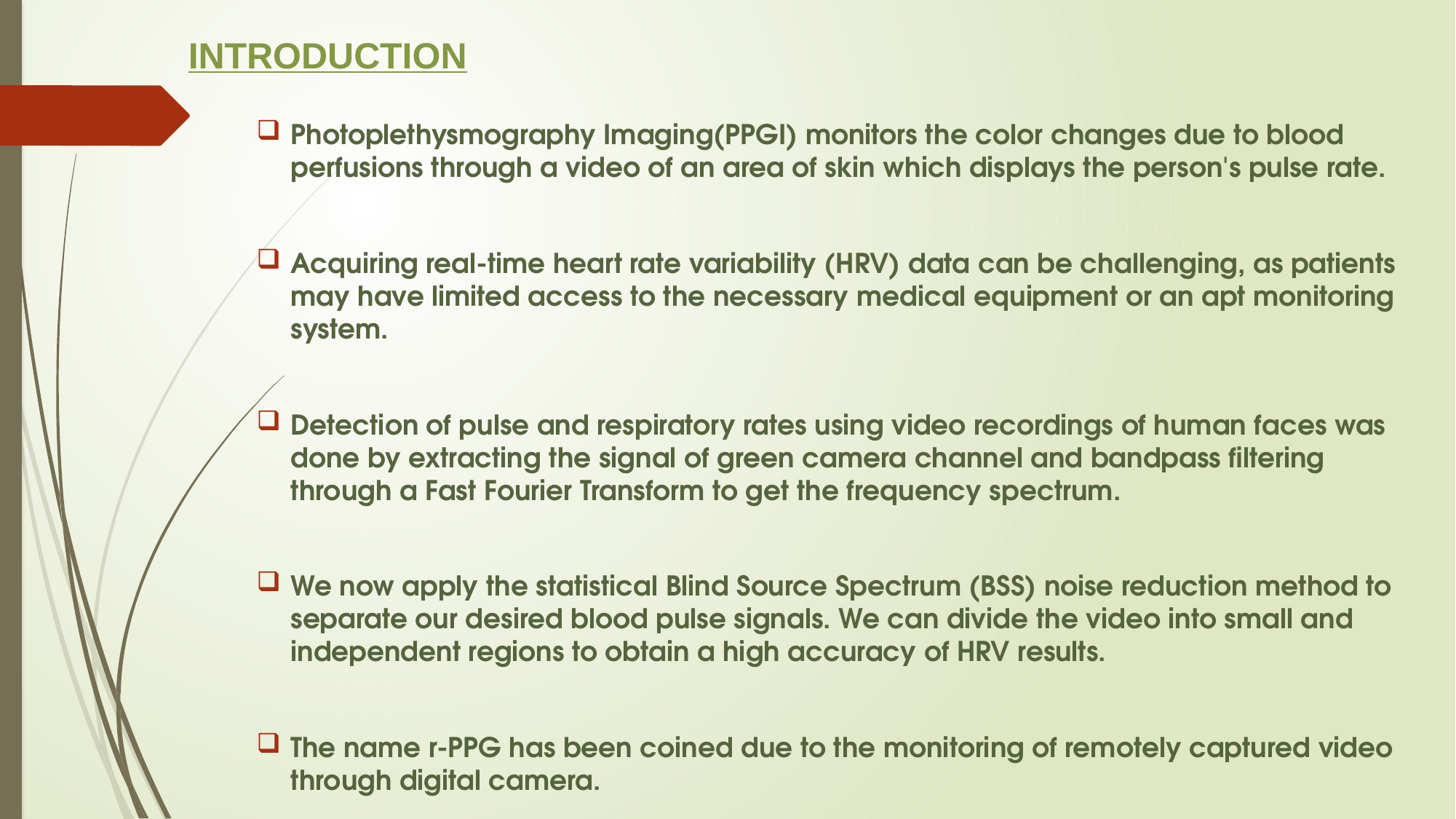

# INTRODUCTION
Photoplethysmography Imaging(PPGI) monitors the color changes due to blood perfusions through a video of an area of skin which displays the person's pulse rate.

Acquiring real-time heart rate variability (HRV) data can be challenging, as patients may have limited access to the necessary medical equipment or an apt monitoring system.

Detection of pulse and respiratory rates using video recordings of human faces was done by extracting the signal of green camera channel and bandpass filtering through a Fast Fourier Transform to get the frequency spectrum.

We now apply the statistical Blind Source Spectrum (BSS) noise reduction method to separate our desired blood pulse signals. We can divide the video into small and independent regions to obtain a high accuracy of HRV results.

The name r-PPG has been coined due to the monitoring of remotely captured video through digital camera.